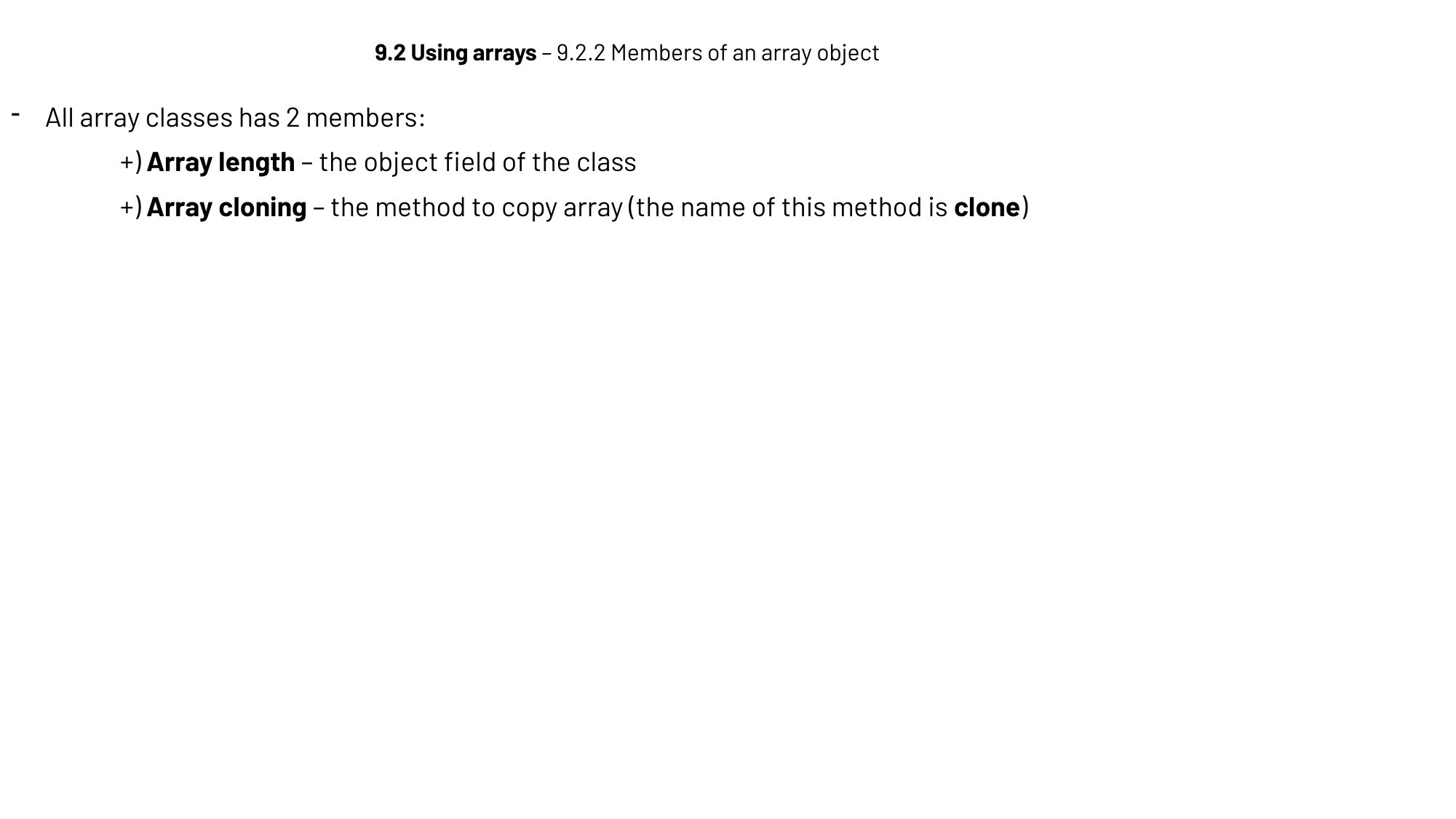

9.2 Using arrays – 9.2.2 Members of an array object
All array classes has 2 members:
	+) Array length – the object field of the class
	+) Array cloning – the method to copy array (the name of this method is clone)